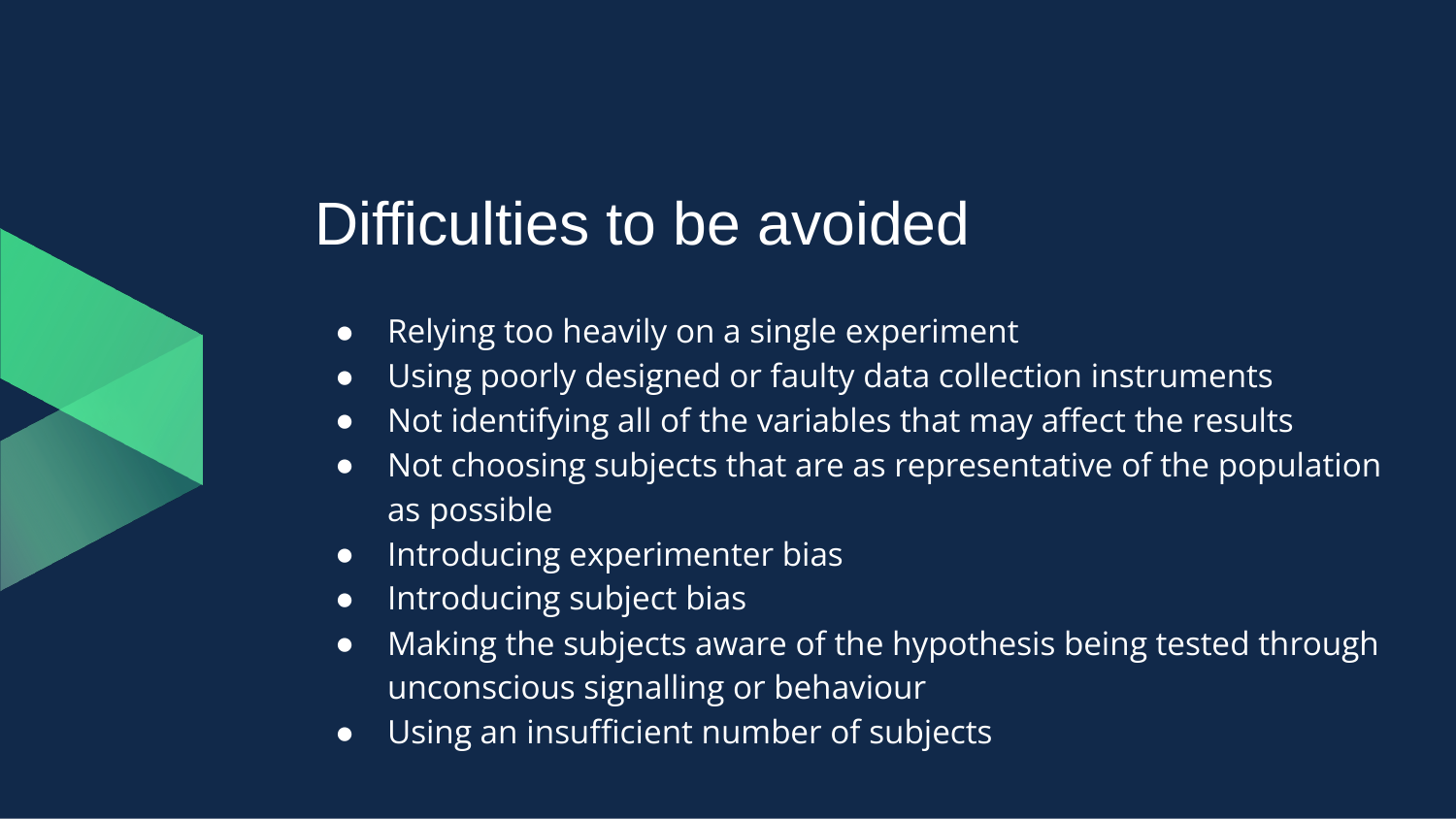

# Difficulties to be avoided
Relying too heavily on a single experiment
Using poorly designed or faulty data collection instruments
Not identifying all of the variables that may affect the results
Not choosing subjects that are as representative of the population as possible
Introducing experimenter bias
Introducing subject bias
Making the subjects aware of the hypothesis being tested through unconscious signalling or behaviour
Using an insufﬁcient number of subjects